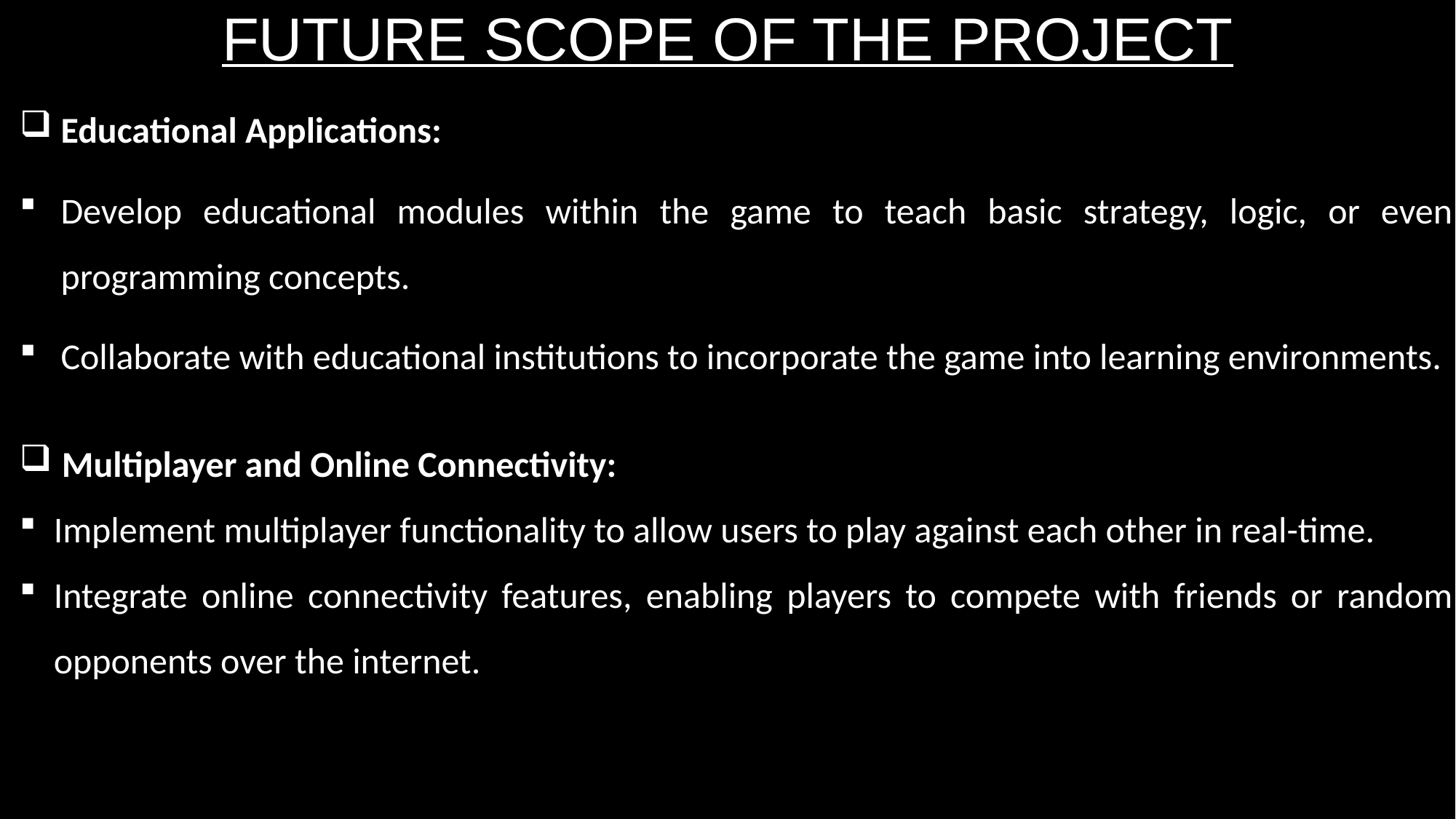

# FUTURE SCOPE OF THE PROJECT
Educational Applications:
Develop educational modules within the game to teach basic strategy, logic, or even programming concepts.
Collaborate with educational institutions to incorporate the game into learning environments.
 Multiplayer and Online Connectivity:
Implement multiplayer functionality to allow users to play against each other in real-time.
Integrate online connectivity features, enabling players to compete with friends or random opponents over the internet.